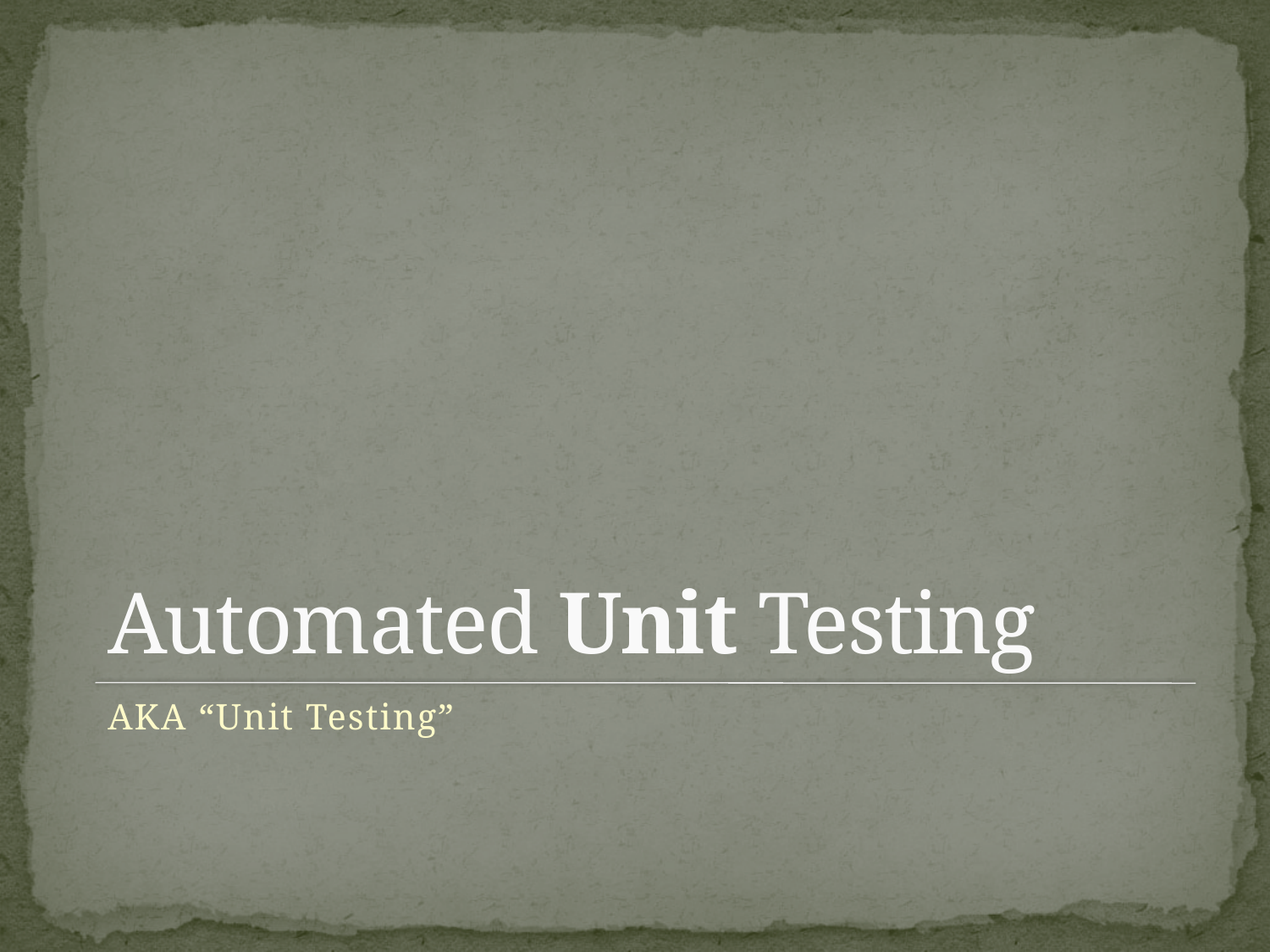

# Automated Unit Testing
AKA “Unit Testing”